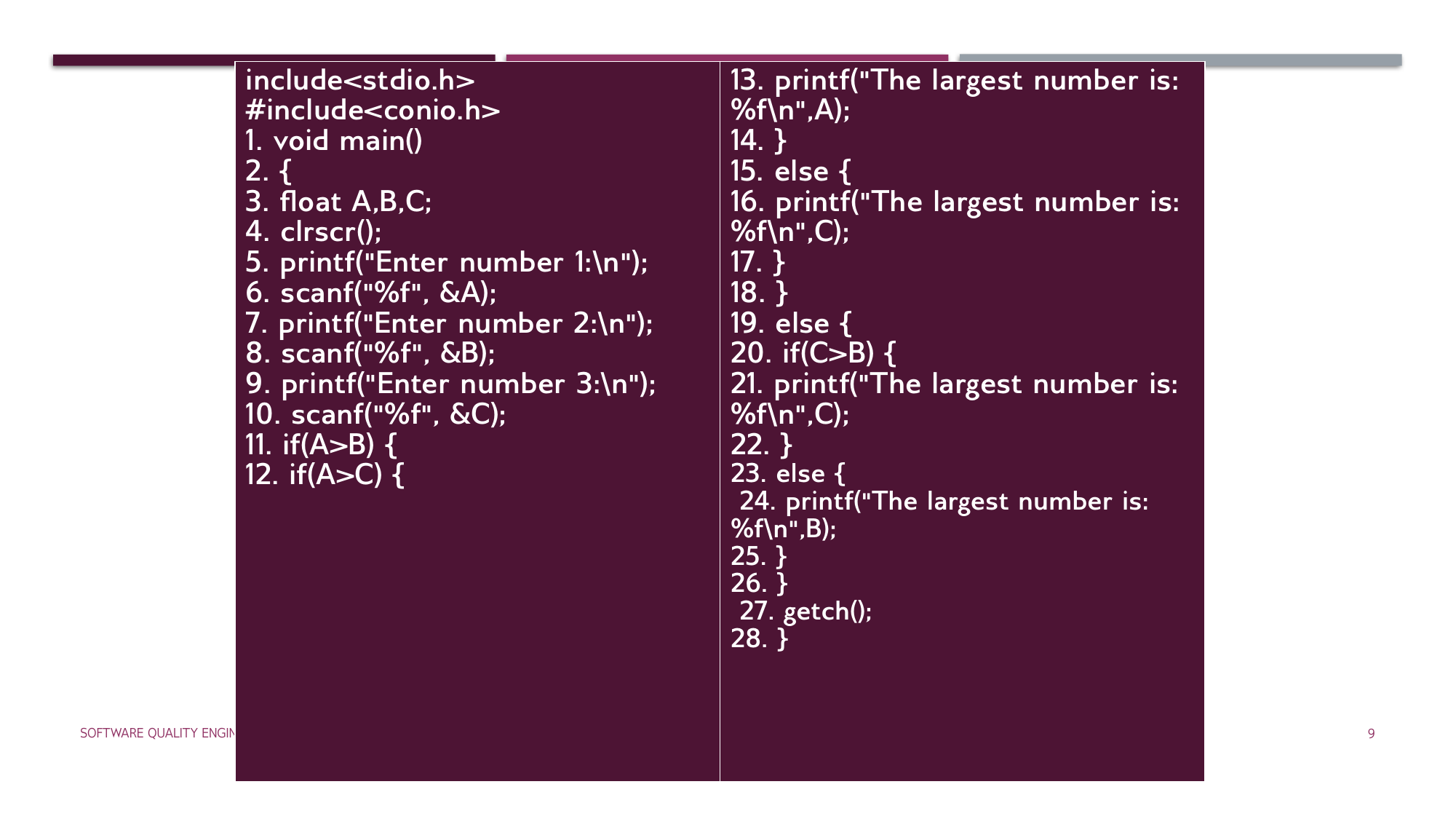

| include<stdio.h> #include<conio.h> 1. void main() 2. { 3. float A,B,C; 4. clrscr(); 5. printf("Enter number 1:\n"); 6. scanf("%f", &A); 7. printf("Enter number 2:\n"); 8. scanf("%f", &B); 9. printf("Enter number 3:\n"); 10. scanf("%f", &C); 11. if(A>B) { 12. if(A>C) { | 13. printf("The largest number is: %f\n",A); 14. } 15. else { 16. printf("The largest number is: %f\n",C); 17. } 18. } 19. else { 20. if(C>B) { 21. printf("The largest number is: %f\n",C); 22. } 23. else { 24. printf("The largest number is: %f\n",B); 25. } 26. } 27. getch(); 28. } |
| --- | --- |
Software Quality Engineering
9